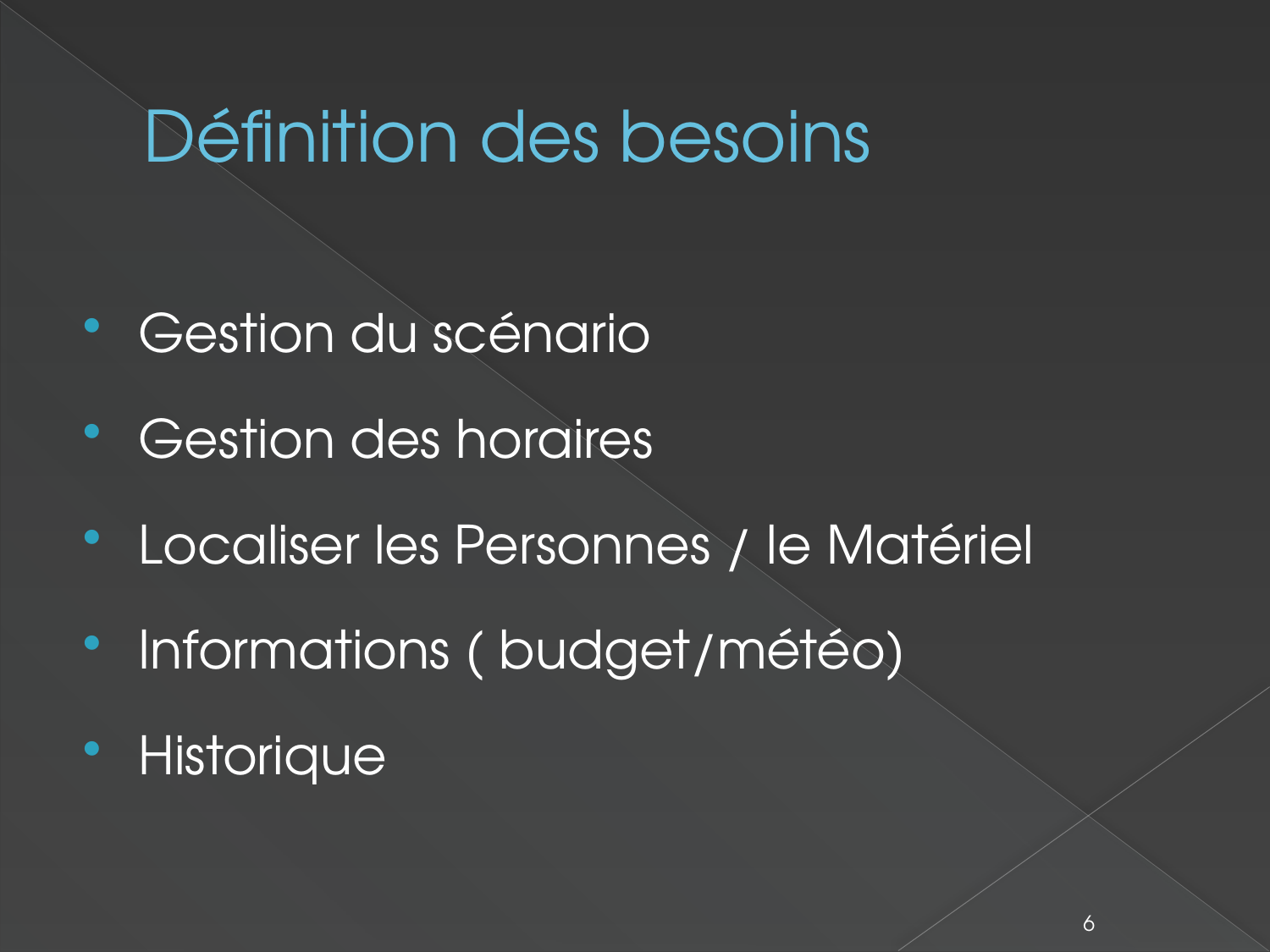

# Définition des besoins
Gestion du scénario
Gestion des horaires
Localiser les Personnes / le Matériel
Informations ( budget/météo)
Historique

6